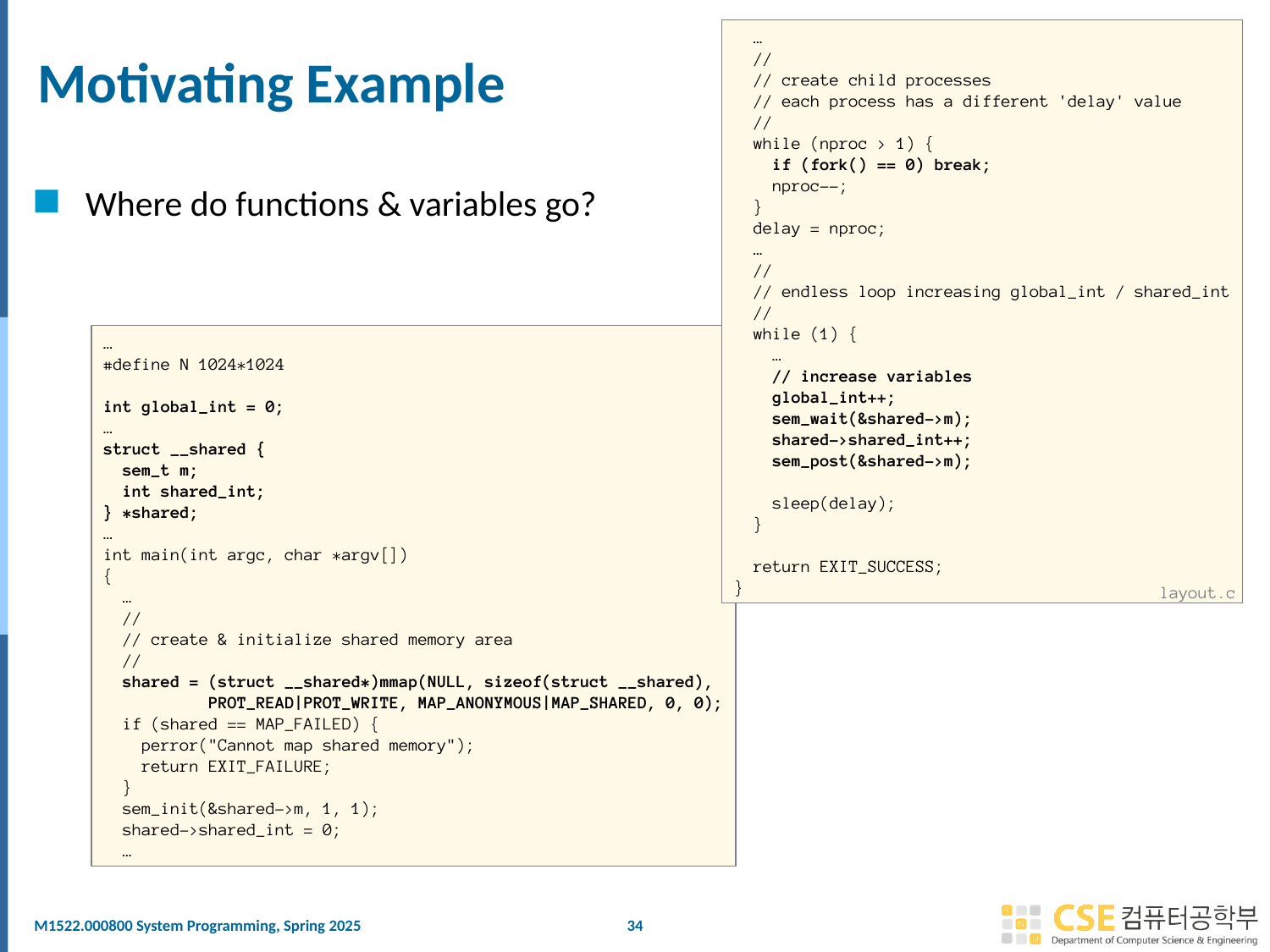

…
  //
  // create child processes
  // each process has a different 'delay' value
  //
  while (nproc > 1) {
    if (fork() == 0) break;
    nproc--;
  }
  delay = nproc;
  …
  //
  // endless loop increasing global_int / shared_int
  //
  while (1) {
    …
    // increase variables
    global_int++;
    sem_wait(&shared->m);
    shared->shared_int++;
    sem_post(&shared->m);

    sleep(delay);
  }

  return EXIT_SUCCESS;
}
# Motivating Example
Where do functions & variables go?
…
#define N 1024*1024

int global_int = 0;
…
struct __shared {
  sem_t m;
  int shared_int;
} *shared;
…
int main(int argc, char *argv[])
{
  …
  //
  // create & initialize shared memory area
  //
  shared = (struct __shared*)mmap(NULL, sizeof(struct __shared),
           PROT_READ|PROT_WRITE, MAP_ANONYMOUS|MAP_SHARED, 0, 0);
  if (shared == MAP_FAILED) {
    perror("Cannot map shared memory");
    return EXIT_FAILURE;
  }
  sem_init(&shared->m, 1, 1);
  shared->shared_int = 0;
  …
layout.c